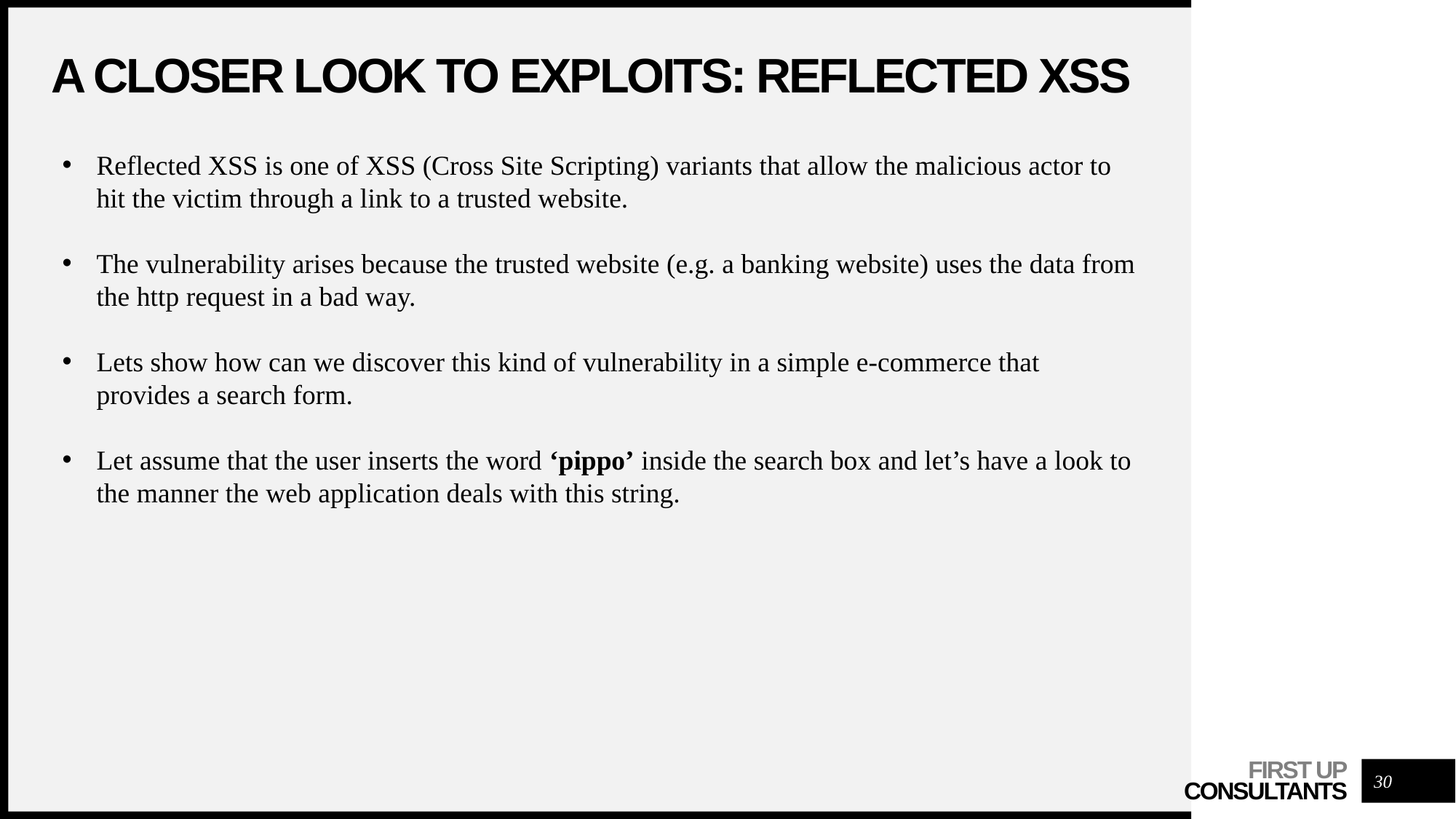

# A closer look to exploits: reflected xss
Reflected XSS is one of XSS (Cross Site Scripting) variants that allow the malicious actor to hit the victim through a link to a trusted website.

The vulnerability arises because the trusted website (e.g. a banking website) uses the data from the http request in a bad way.

Lets show how can we discover this kind of vulnerability in a simple e-commerce that provides a search form.

Let assume that the user inserts the word ‘pippo’ inside the search box and let’s have a look to the manner the web application deals with this string.

30